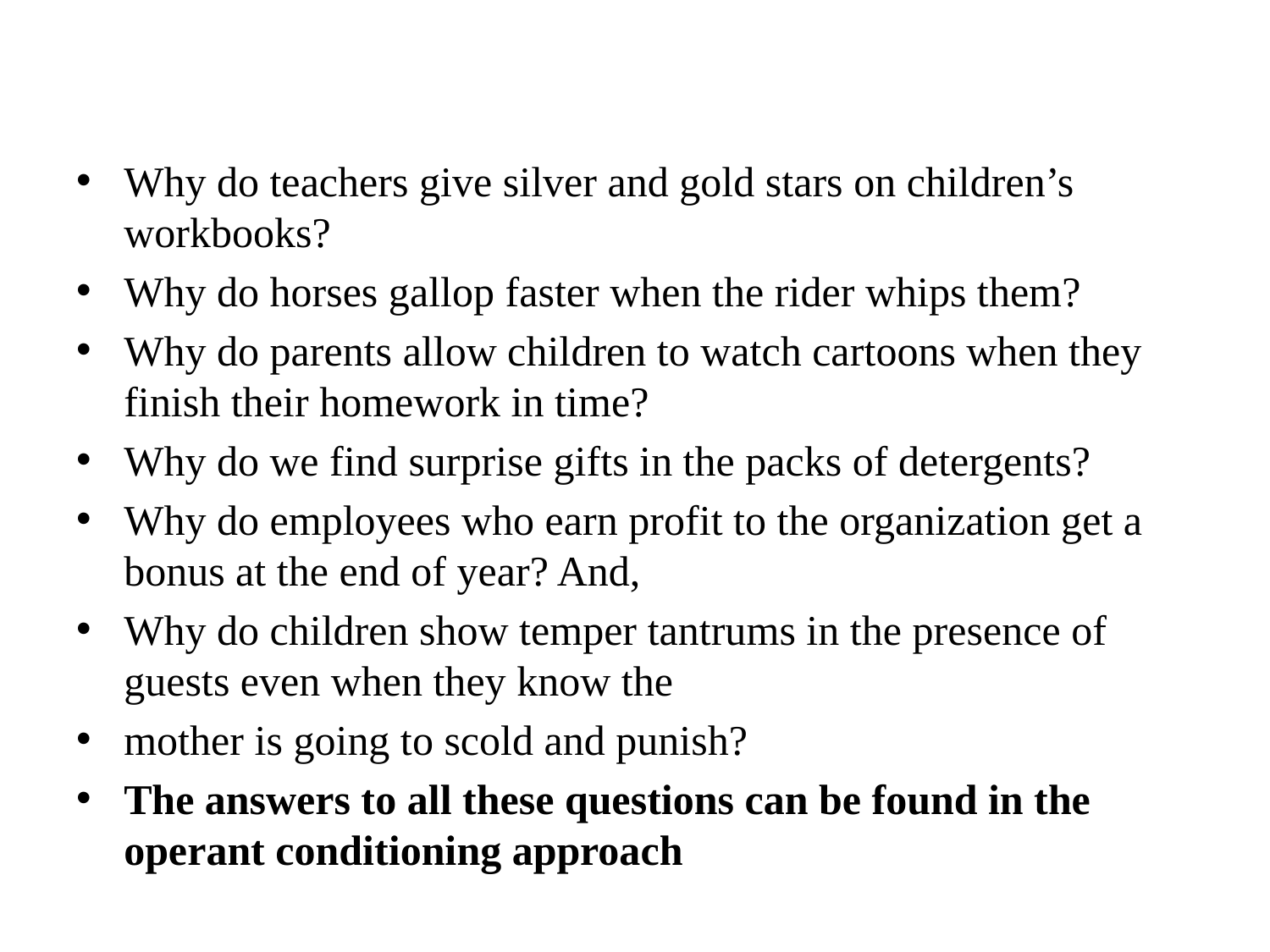

# Why do teachers give silver and gold stars on children’s workbooks?
Why do horses gallop faster when the rider whips them?
Why do parents allow children to watch cartoons when they finish their homework in time?
Why do we find surprise gifts in the packs of detergents?
Why do employees who earn profit to the organization get a bonus at the end of year? And,
Why do children show temper tantrums in the presence of guests even when they know the
mother is going to scold and punish?
The answers to all these questions can be found in the operant conditioning approach